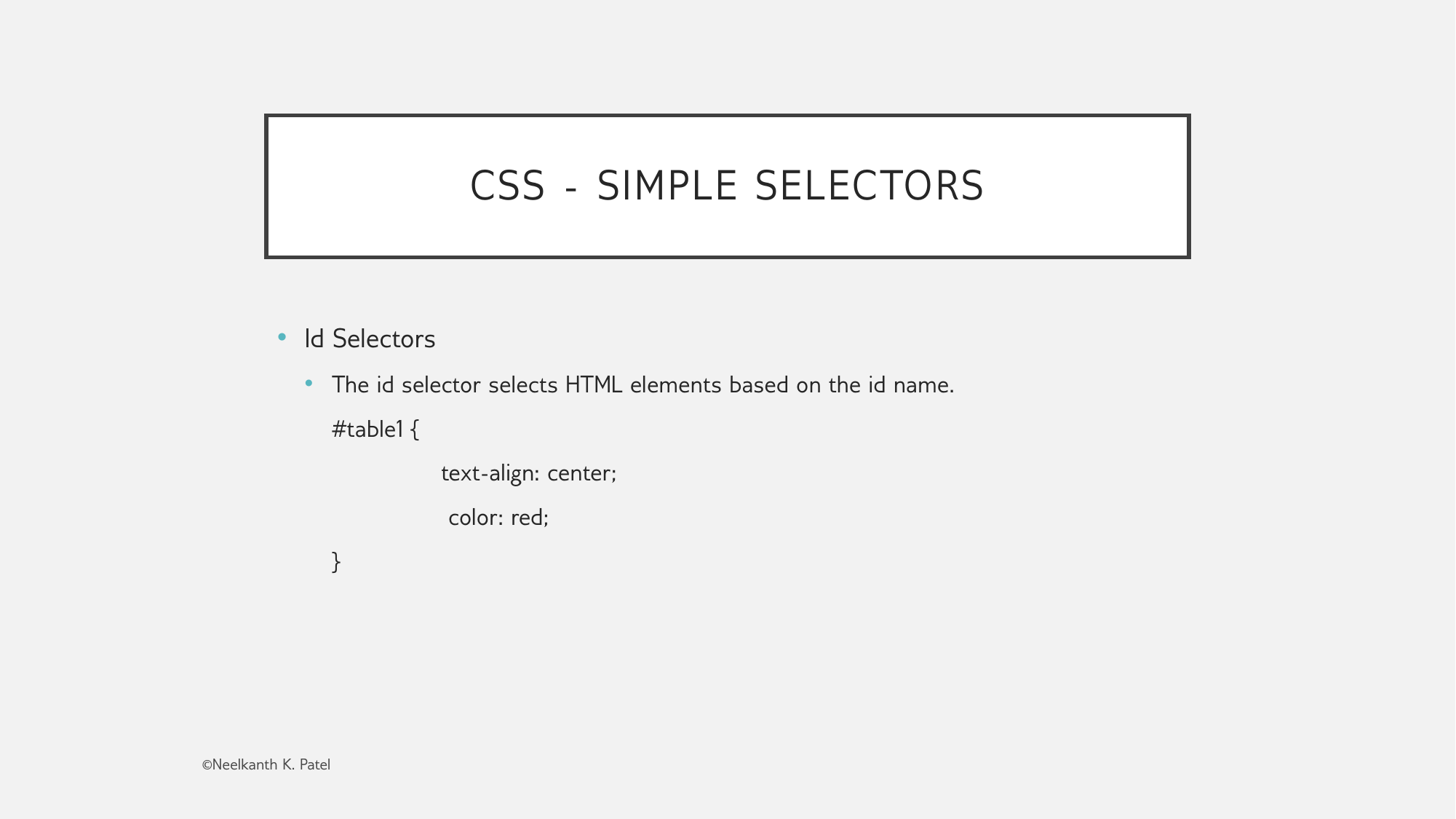

# CSS - Simple Selectors
Id Selectors
The id selector selects HTML elements based on the id name.
#table1 {
	text-align: center;
	 color: red;
}

©Neelkanth K. Patel